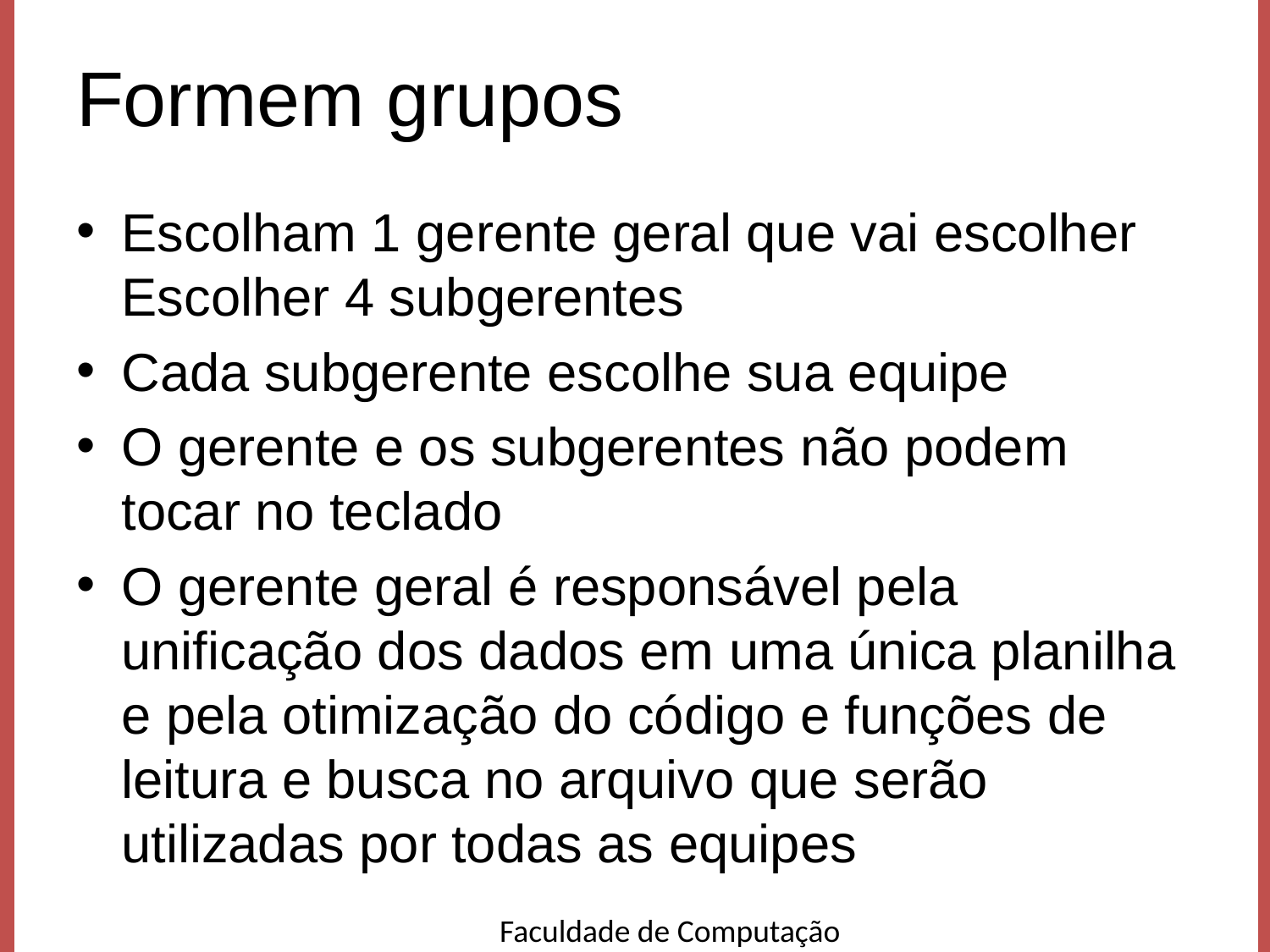

# Formem grupos
Escolham 1 gerente geral que vai escolher Escolher 4 subgerentes
Cada subgerente escolhe sua equipe
O gerente e os subgerentes não podem tocar no teclado
O gerente geral é responsável pela unificação dos dados em uma única planilha e pela otimização do código e funções de leitura e busca no arquivo que serão utilizadas por todas as equipes